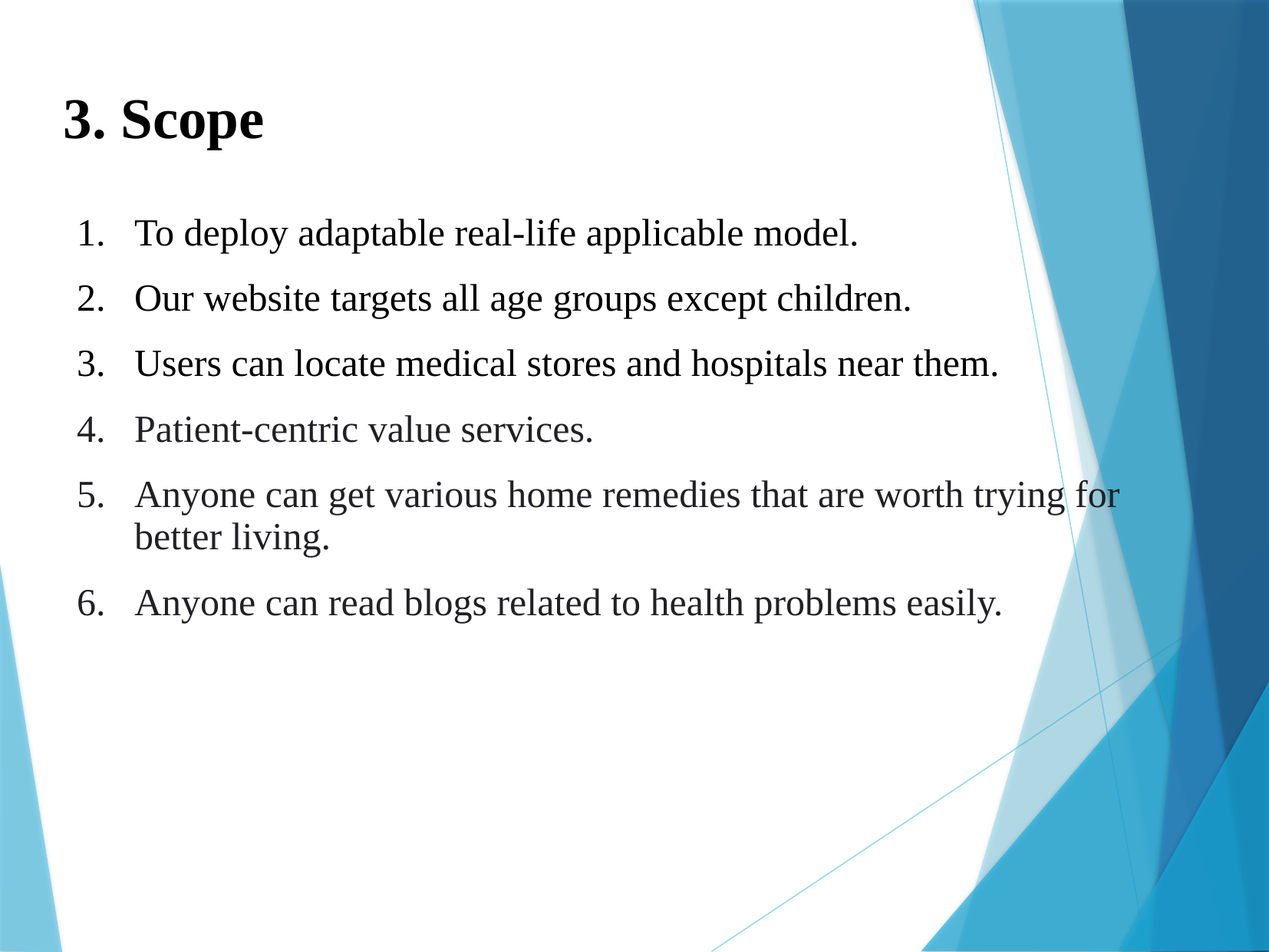

3. Scope

To deploy adaptable real-life applicable model.
Our website targets all age groups except children.
Users can locate medical stores and hospitals near them.
Patient-centric value services.
Anyone can get various home remedies that are worth trying for better living.
Anyone can read blogs related to health problems easily.